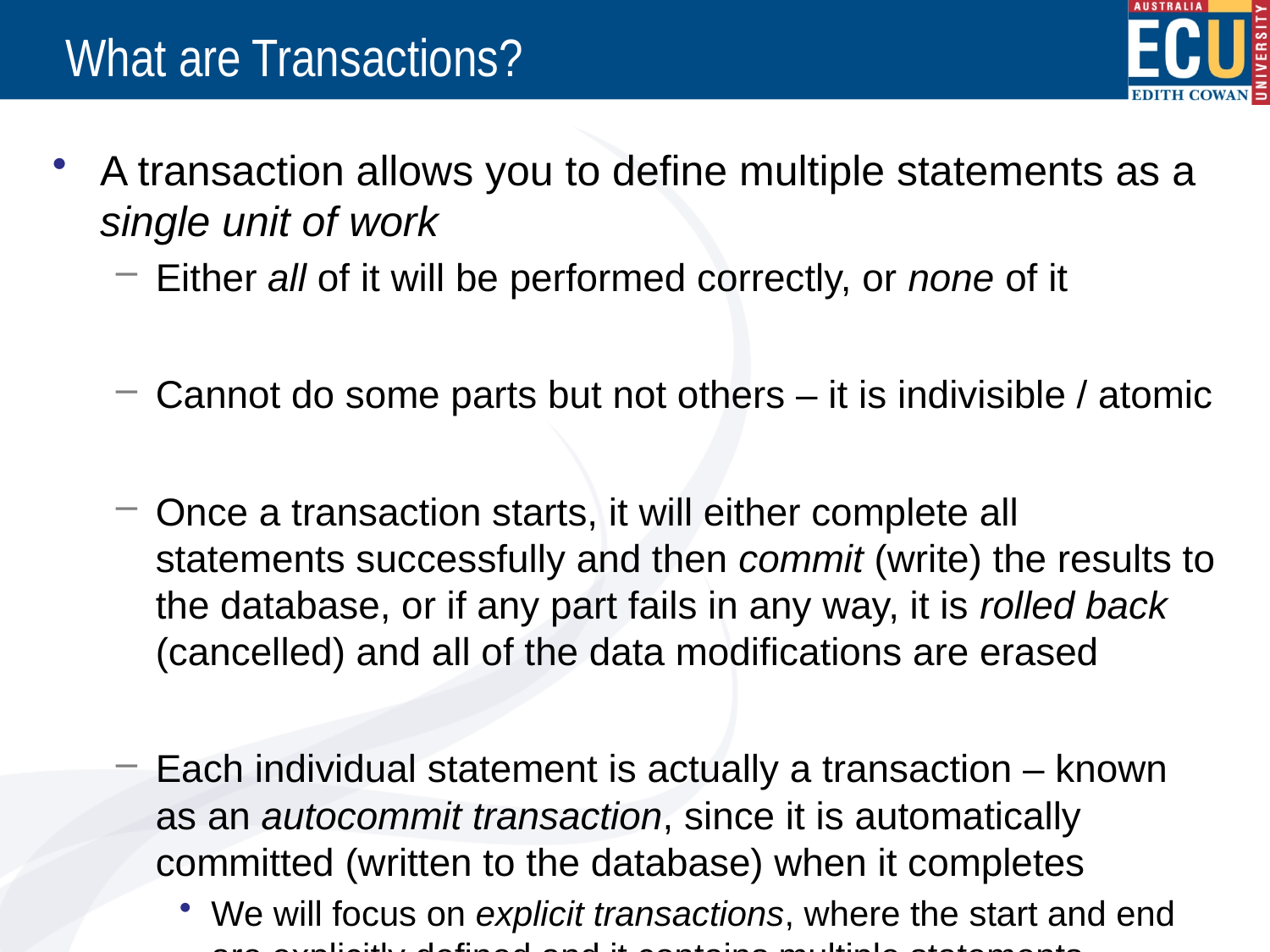

# What are Transactions?
A transaction allows you to define multiple statements as a single unit of work
Either all of it will be performed correctly, or none of it

Cannot do some parts but not others – it is indivisible / atomic

Once a transaction starts, it will either complete all statements successfully and then commit (write) the results to the database, or if any part fails in any way, it is rolled back (cancelled) and all of the data modifications are erased

Each individual statement is actually a transaction – known as an autocommit transaction, since it is automatically committed (written to the database) when it completes
We will focus on explicit transactions, where the start and end are explicitly defined and it contains multiple statements